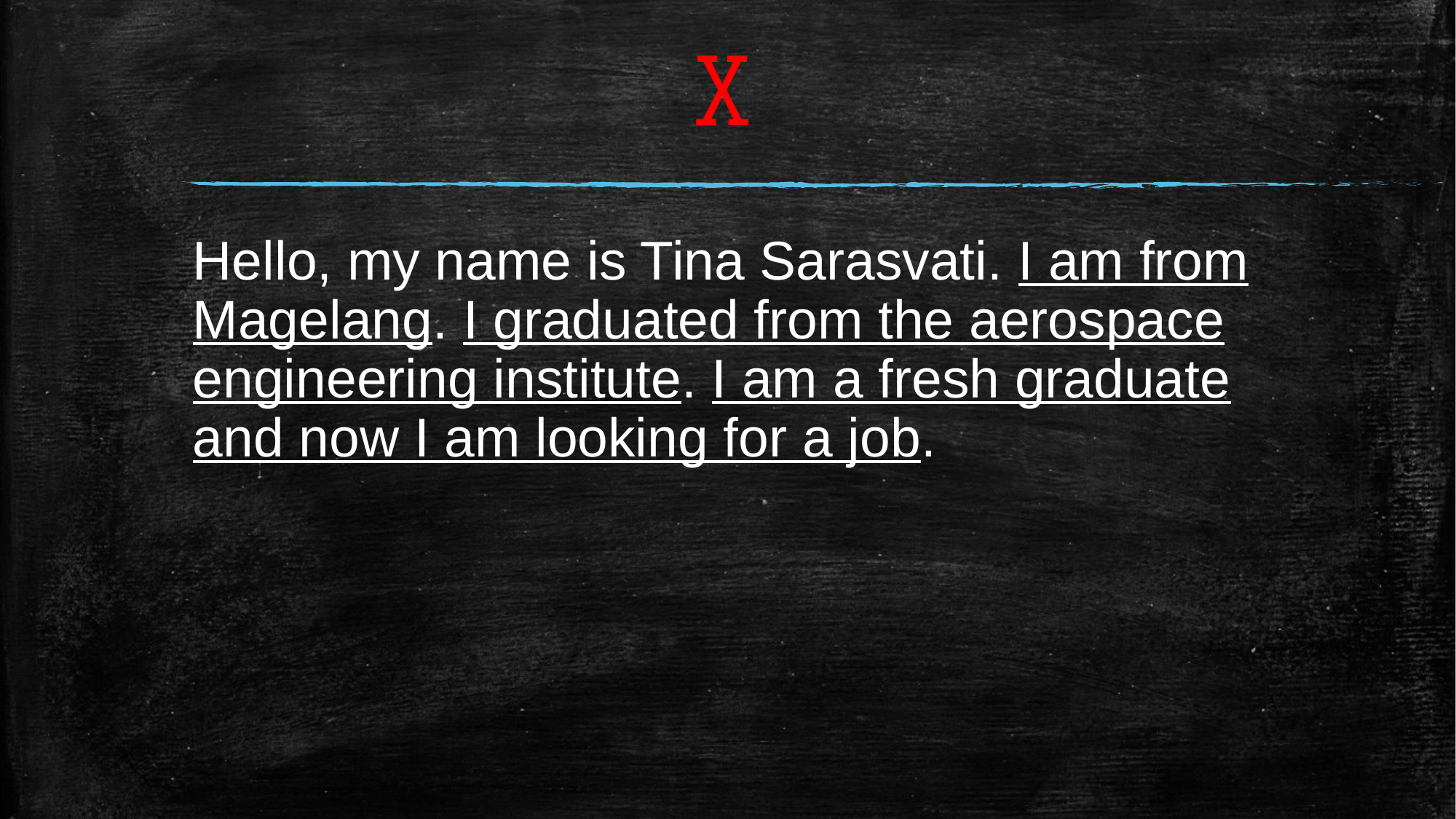

# X
Hello, my name is Tina Sarasvati. I am from Magelang. I graduated from the aerospace engineering institute. I am a fresh graduate and now I am looking for a job.